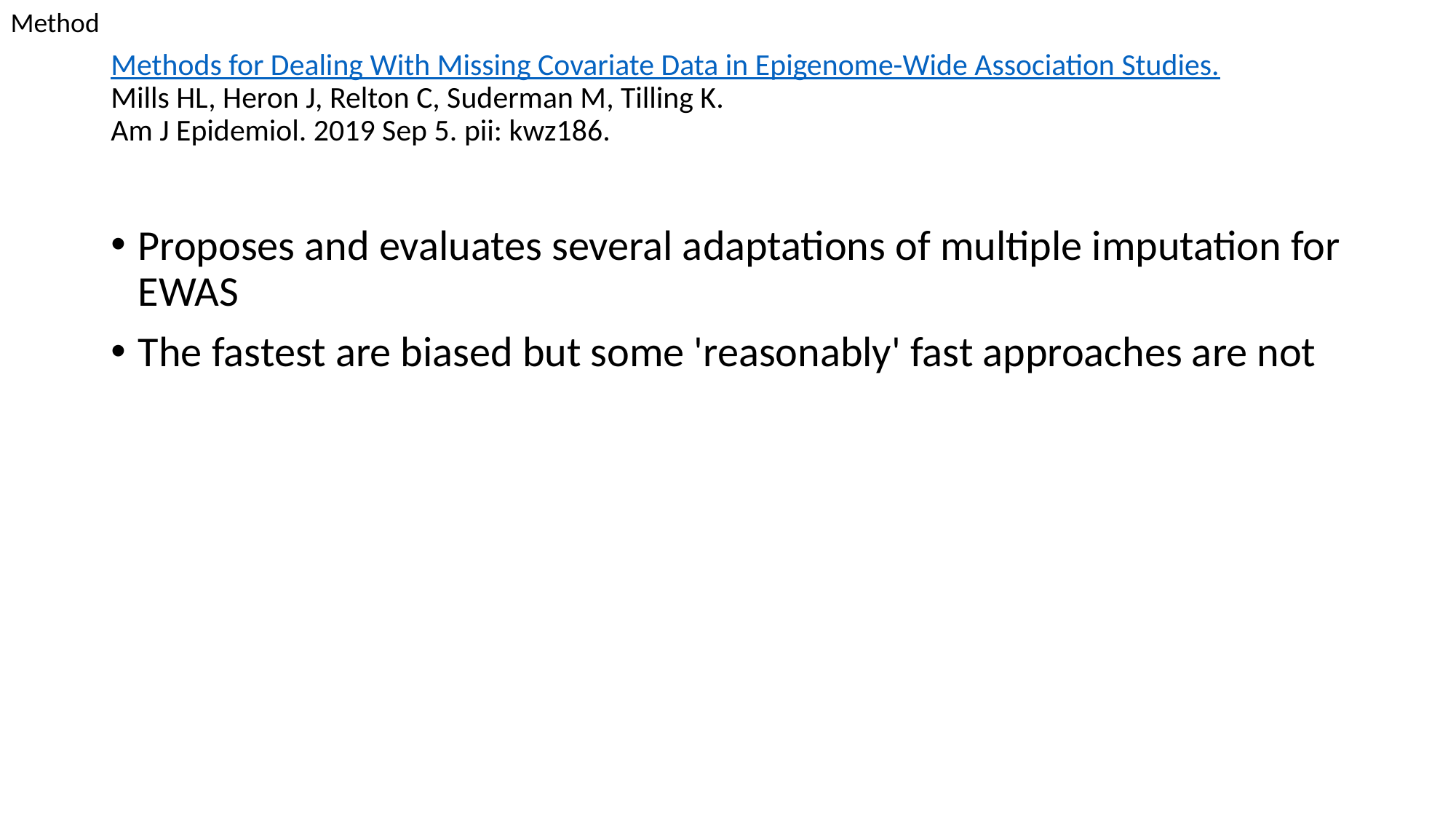

Method
# Methods for Dealing With Missing Covariate Data in Epigenome-Wide Association Studies.
Mills HL, Heron J, Relton C, Suderman M, Tilling K.
Am J Epidemiol. 2019 Sep 5. pii: kwz186.

Proposes and evaluates several adaptations of multiple imputation for EWAS
The fastest are biased but some 'reasonably' fast approaches are not